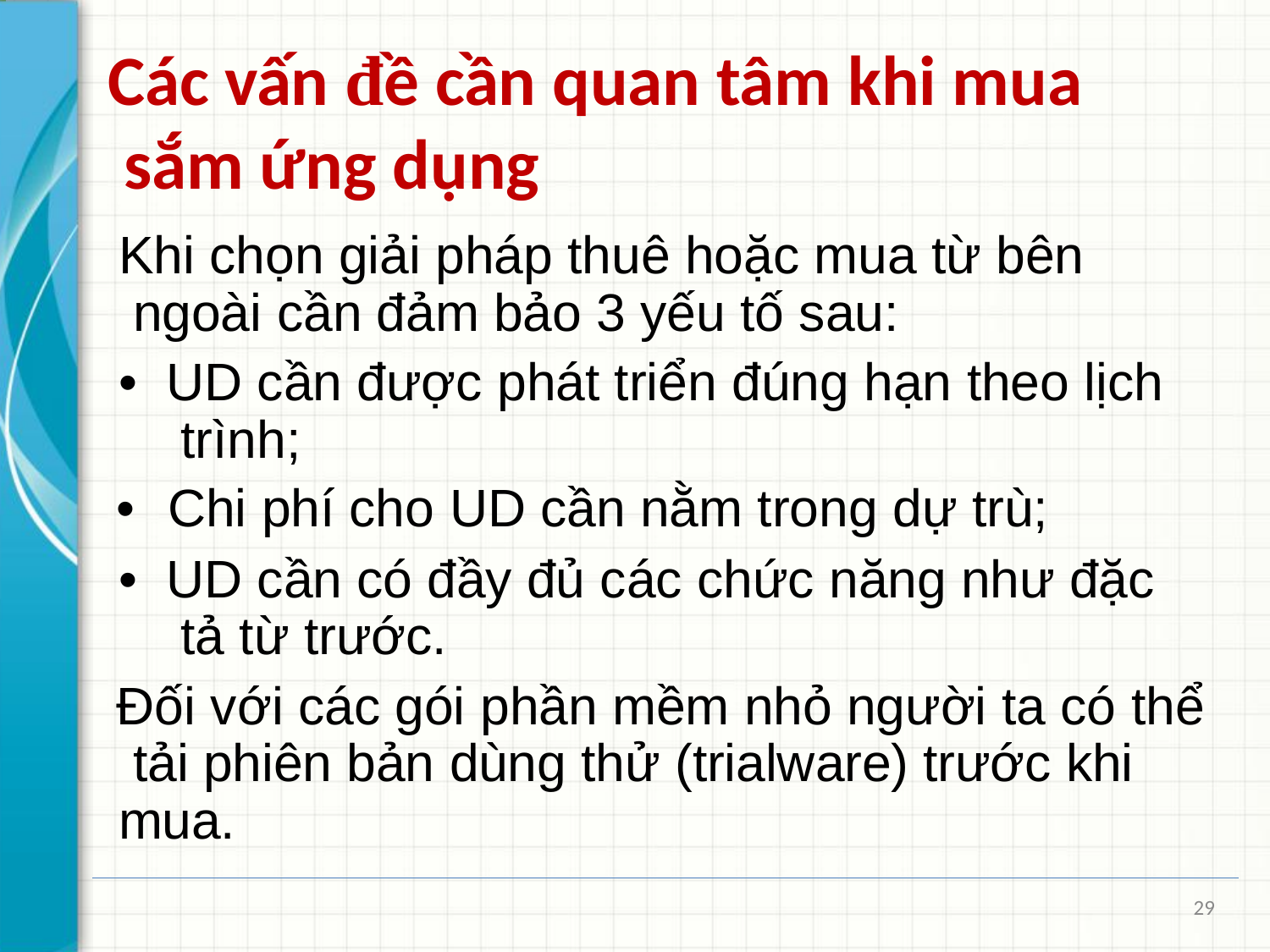

# Các vấn đề cần quan tâm khi mua  sắm ứng dụng
Khi chọn giải pháp thuê hoặc mua từ bên  ngoài cần đảm bảo 3 yếu tố sau:
•	UD cần được phát triển đúng hạn theo lịch  trình;
•	Chi phí cho UD cần nằm trong dự trù;
•	UD cần có đầy đủ các chức năng như đặc  tả từ trước.
Đối với các gói phần mềm nhỏ người ta có thể  tải phiên bản dùng thử (trialware) trước khi  mua.

29